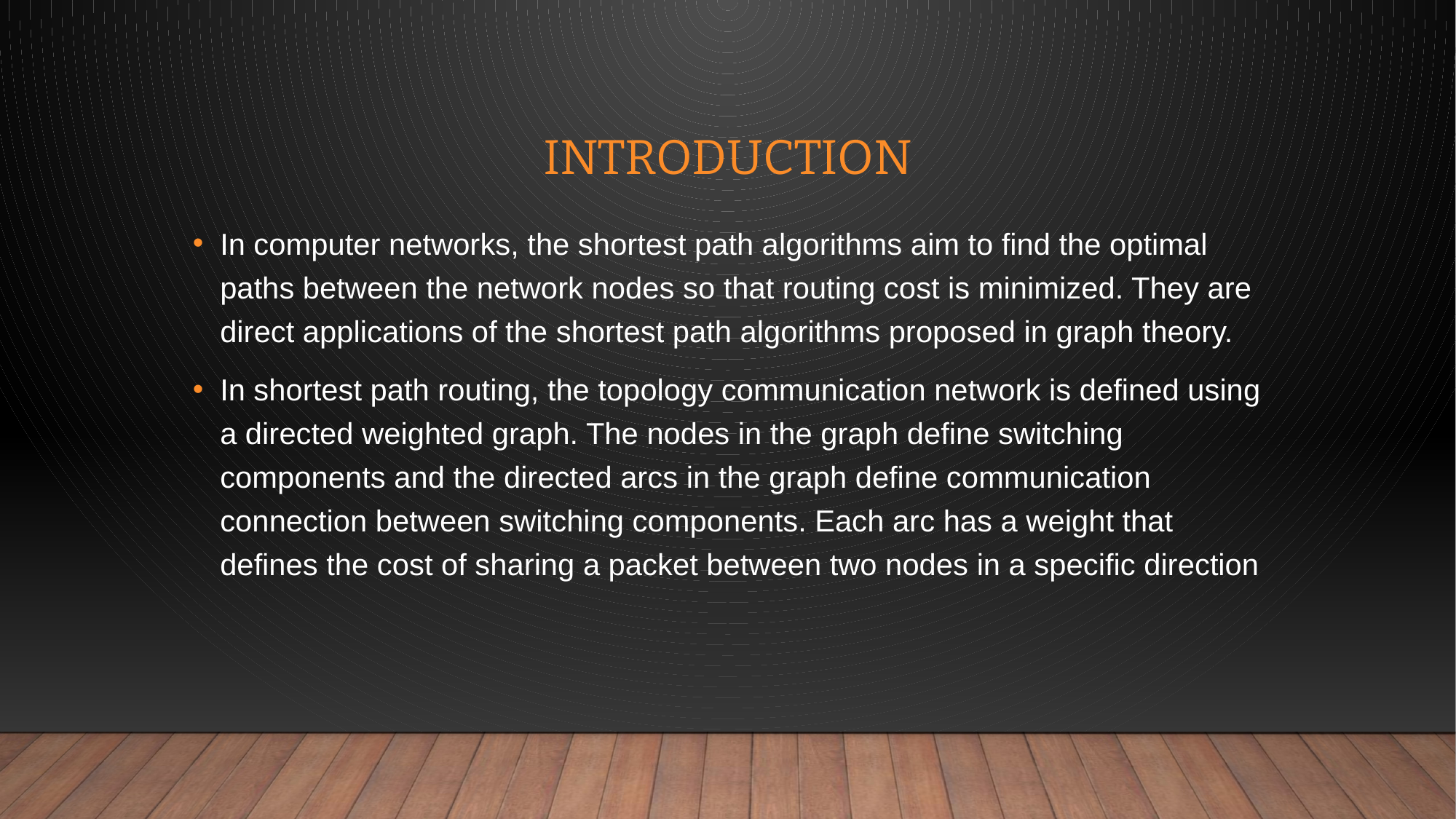

# INTRODUCTION
In computer networks, the shortest path algorithms aim to find the optimal paths between the network nodes so that routing cost is minimized. They are direct applications of the shortest path algorithms proposed in graph theory.
In shortest path routing, the topology communication network is defined using a directed weighted graph. The nodes in the graph define switching components and the directed arcs in the graph define communication connection between switching components. Each arc has a weight that defines the cost of sharing a packet between two nodes in a specific direction